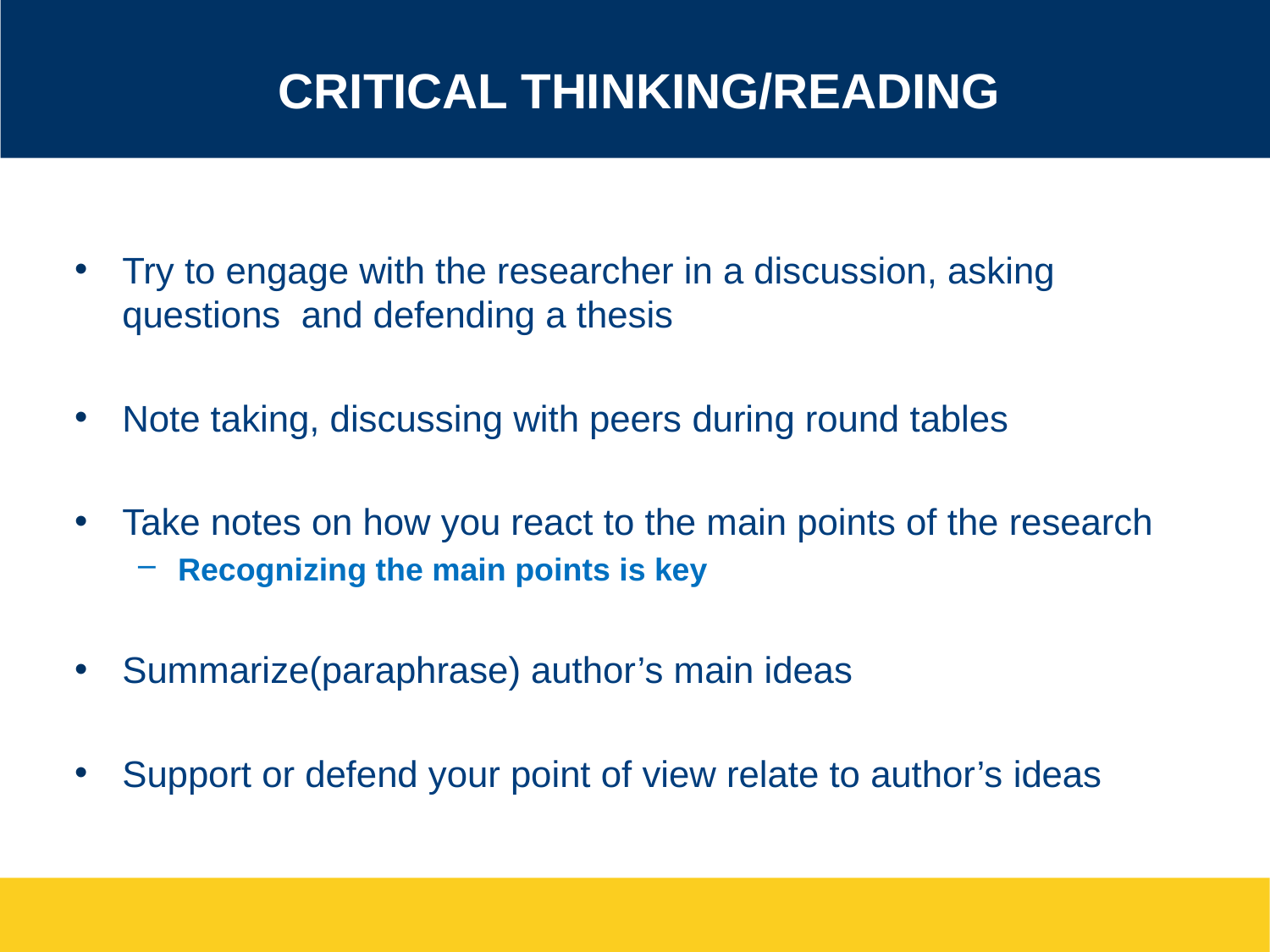

# Critical Thinking/Reading

Try to engage with the researcher in a discussion, asking questions  and defending a thesis

Note taking, discussing with peers during round tables

Take notes on how you react to the main points of the research
Recognizing the main points is key

Summarize(paraphrase) author’s main ideas

Support or defend your point of view relate to author’s ideas